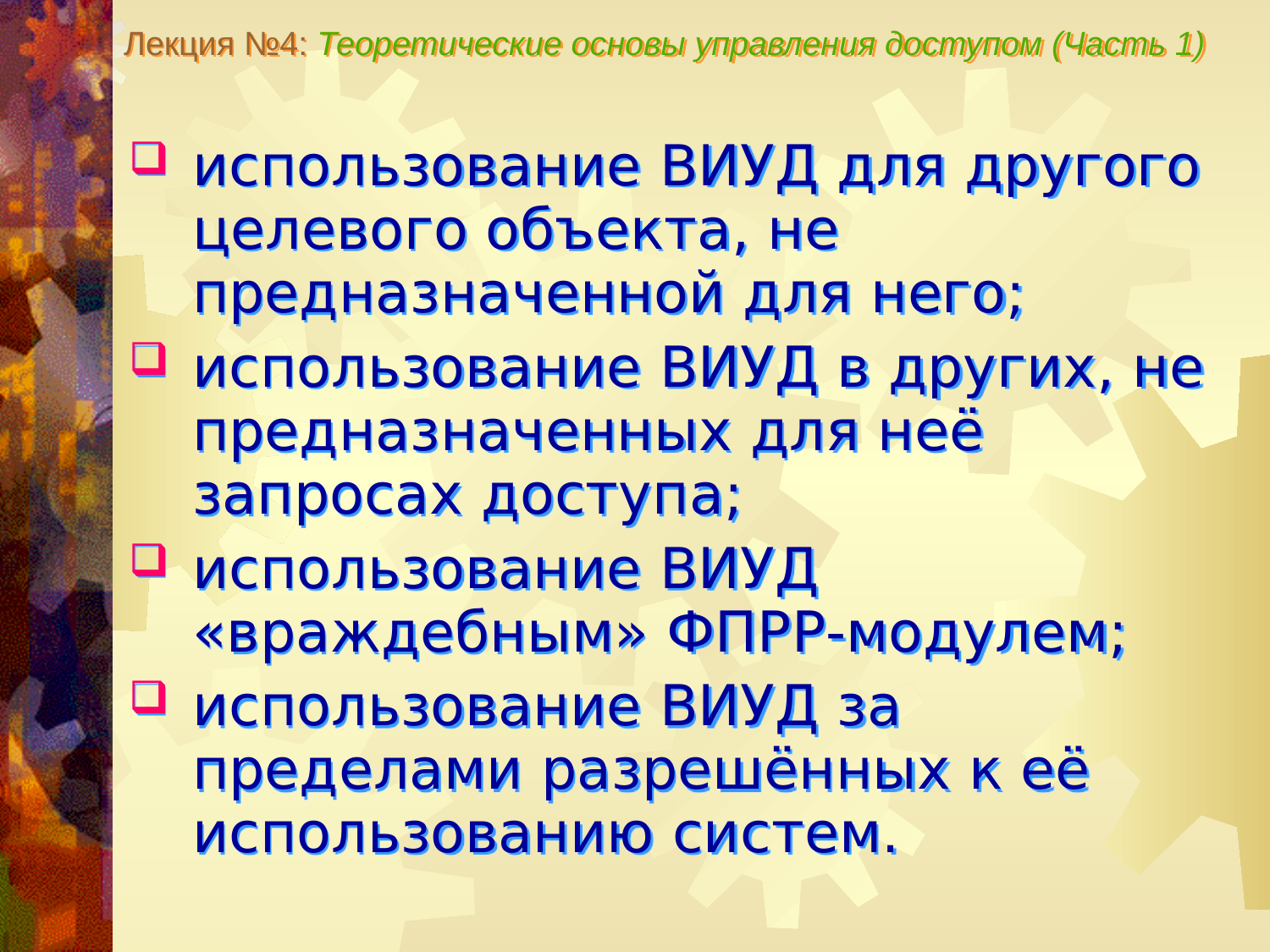

Лекция №4: Теоретические основы управления доступом (Часть 1)
использование ВИУД для другого целевого объекта, не предназначенной для него;
использование ВИУД в других, не предназначенных для неё запросах доступа;
использование ВИУД «враждебным» ФПРР-модулем;
использование ВИУД за пределами разрешённых к её использованию систем.